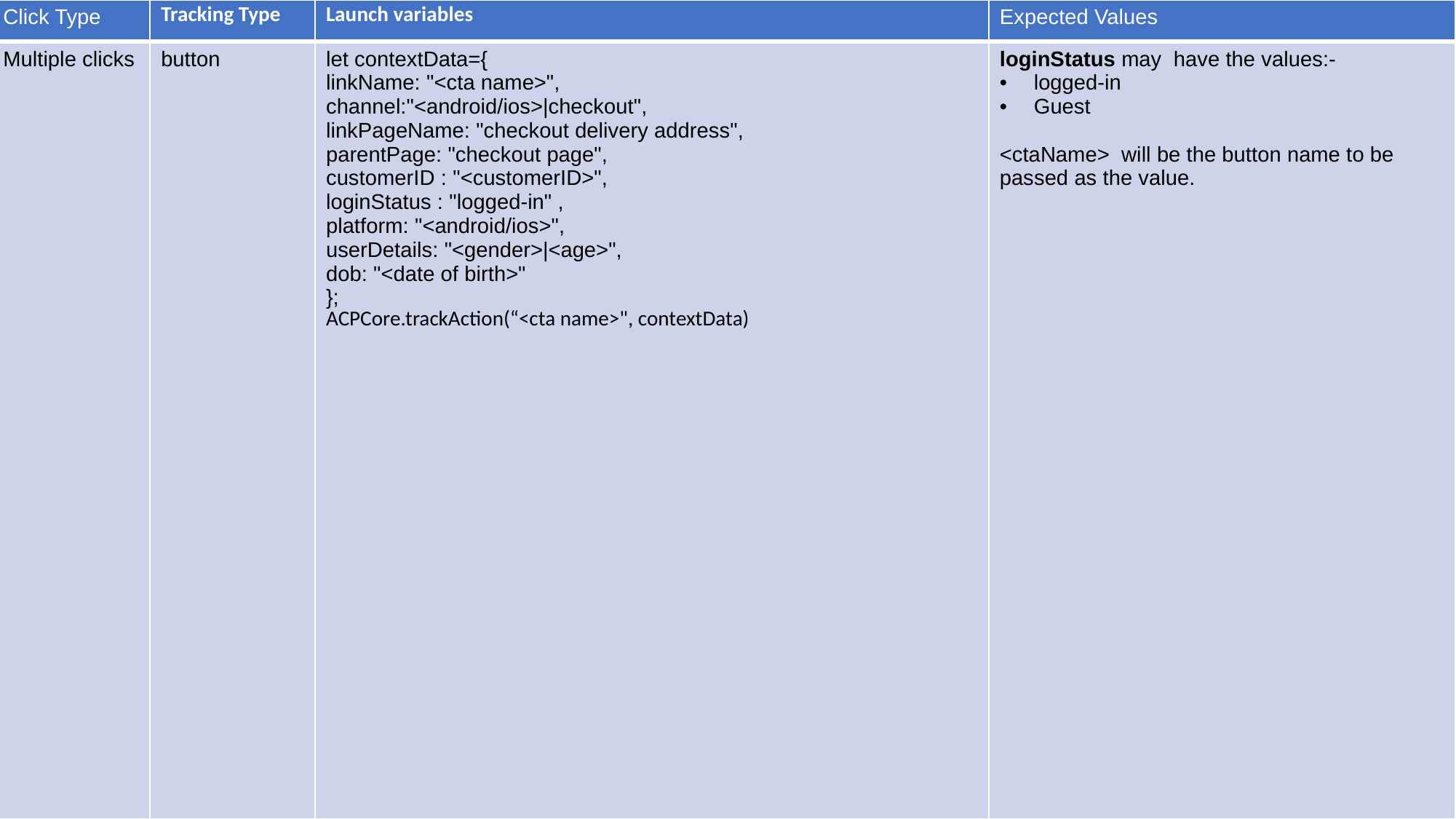

| Click Type | Tracking Type | Launch variables | Expected Values |
| --- | --- | --- | --- |
| Multiple clicks | button | let contextData={ linkName: "<cta name>", channel:"<android/ios>|checkout", linkPageName: "checkout delivery address", parentPage: "checkout page", customerID : "<customerID>", loginStatus : "logged-in" , platform: "<android/ios>", userDetails: "<gender>|<age>", dob: "<date of birth>" }; ACPCore.trackAction(“<cta name>", contextData) | loginStatus may have the values:- logged-in Guest <ctaName> will be the button name to be passed as the value. |